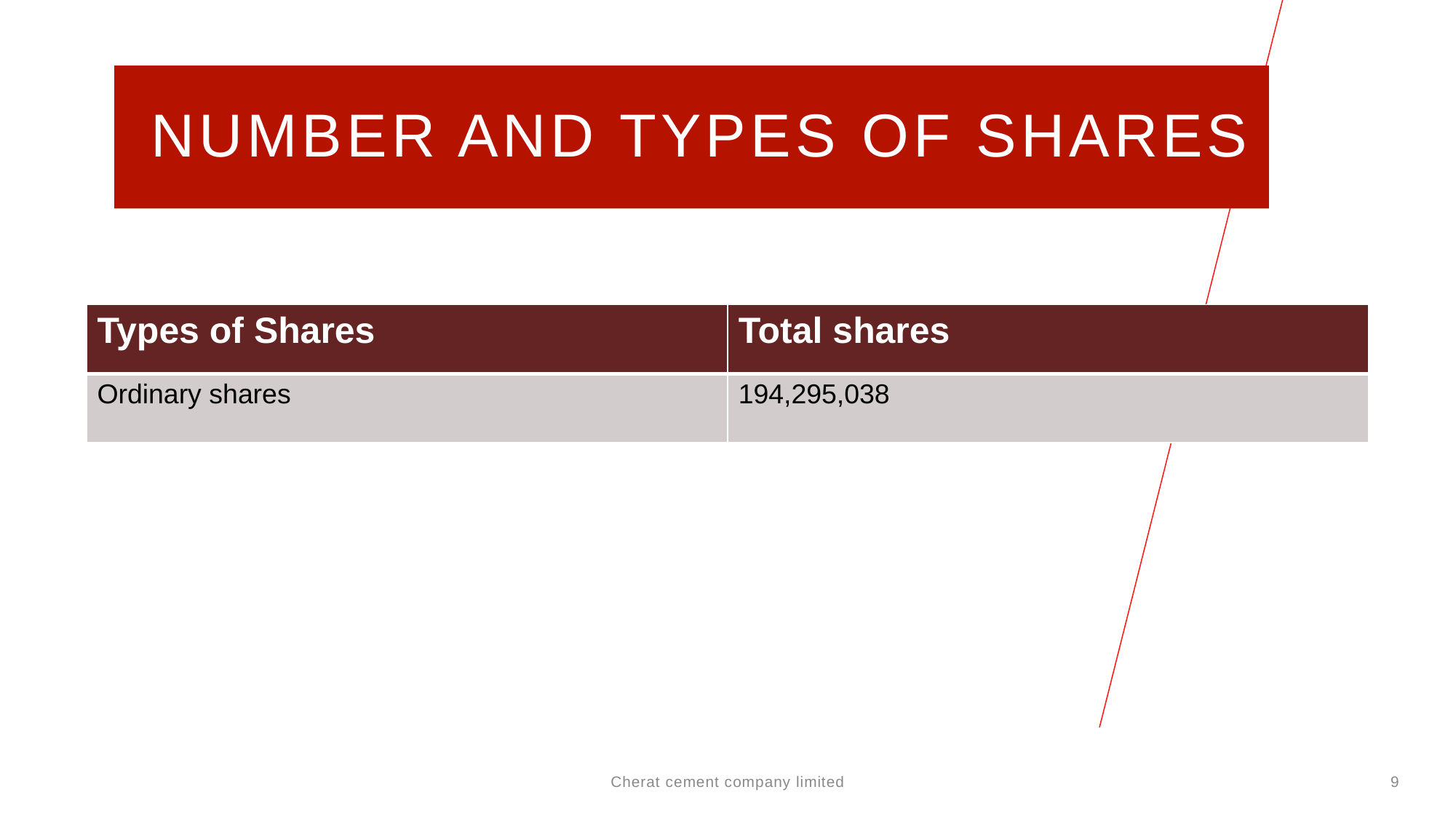

# Number and Types of shares
| Types of Shares | Total shares |
| --- | --- |
| Ordinary shares | 194,295,038 |
Cherat cement company limited
9